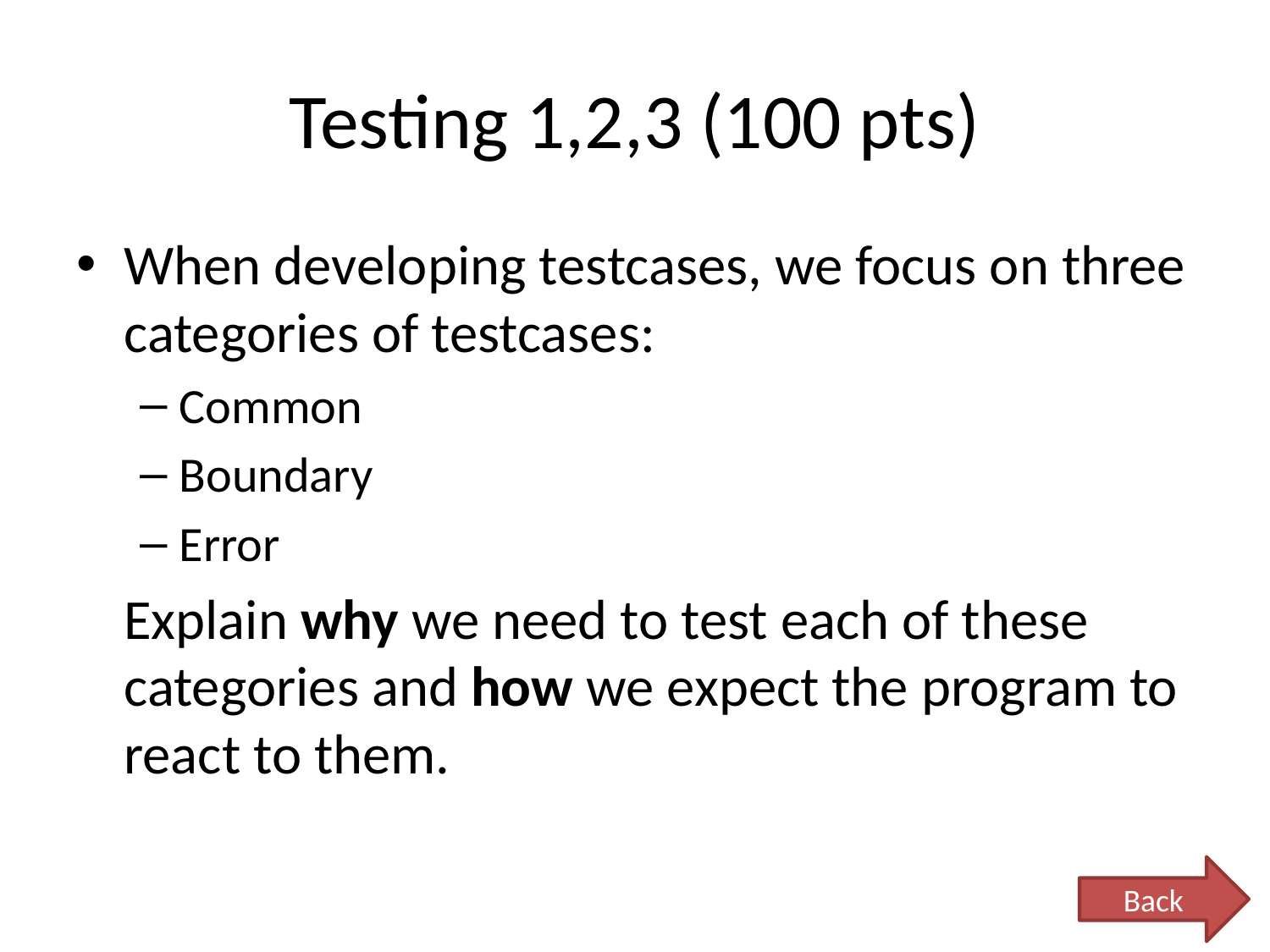

# Testing 1,2,3 (100 pts)
When developing testcases, we focus on three categories of testcases:
Common
Boundary
Error
	Explain why we need to test each of these categories and how we expect the program to react to them.
Back